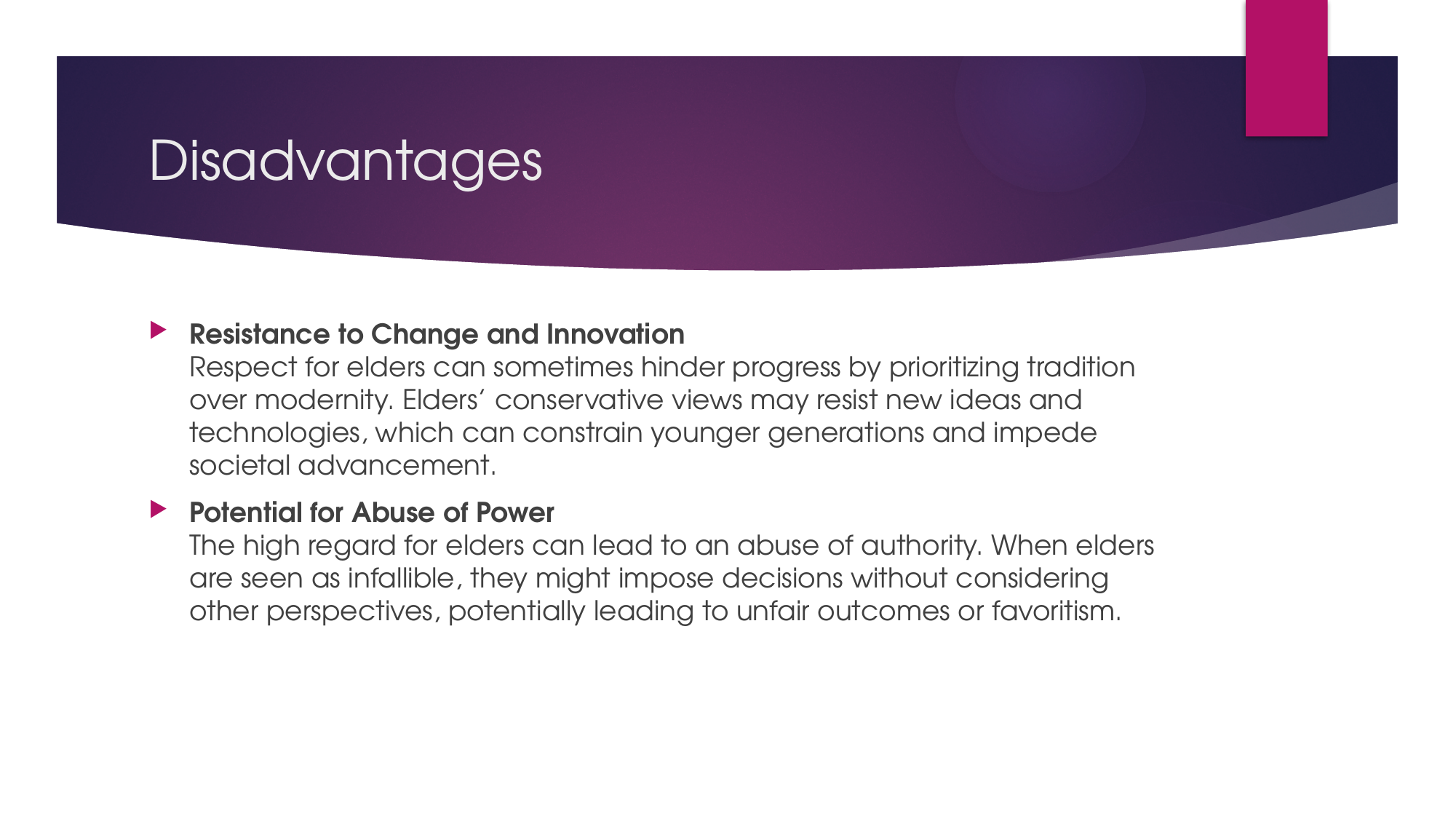

# Disadvantages
Resistance to Change and Innovation
Respect for elders can sometimes hinder progress by prioritizing tradition over modernity. Elders’ conservative views may resist new ideas and technologies, which can constrain younger generations and impede societal advancement.
Potential for Abuse of Power
The high regard for elders can lead to an abuse of authority. When elders are seen as infallible, they might impose decisions without considering other perspectives, potentially leading to unfair outcomes or favoritism.